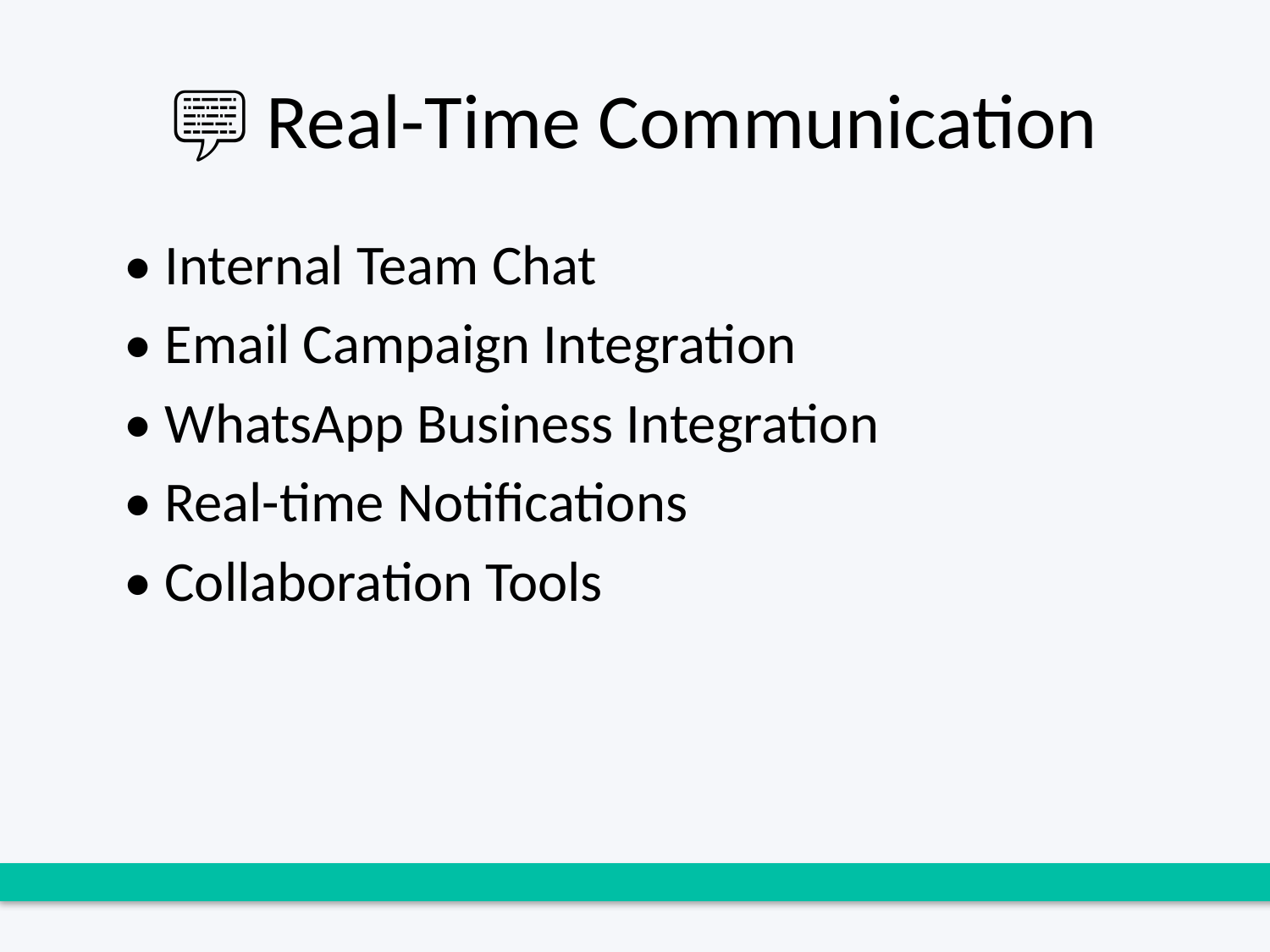

# 💬 Real-Time Communication
• Internal Team Chat
• Email Campaign Integration
• WhatsApp Business Integration
• Real-time Notifications
• Collaboration Tools